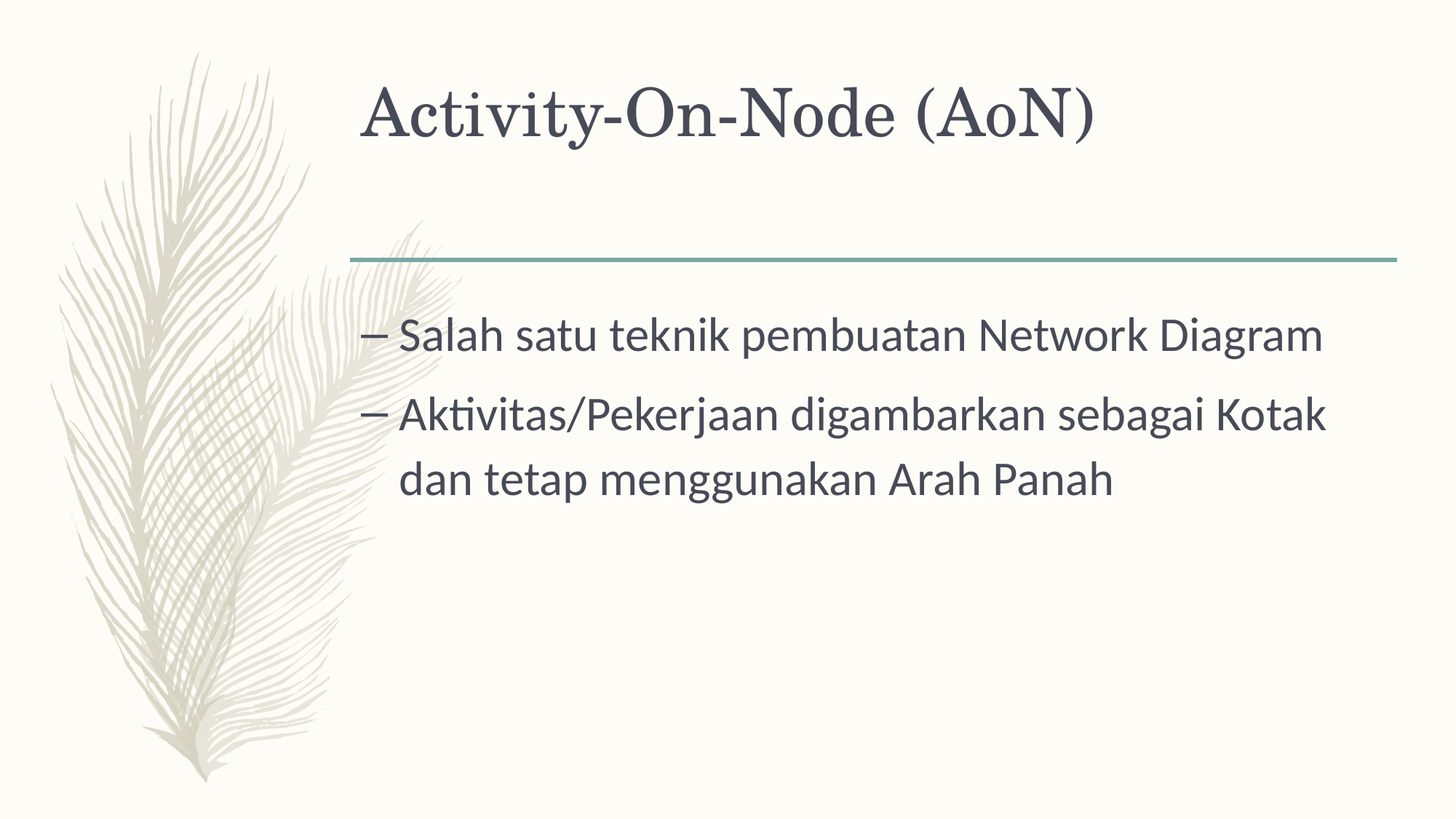

# Activity-On-Node (AoN)
Salah satu teknik pembuatan Network Diagram
Aktivitas/Pekerjaan digambarkan sebagai Kotak dan tetap menggunakan Arah Panah